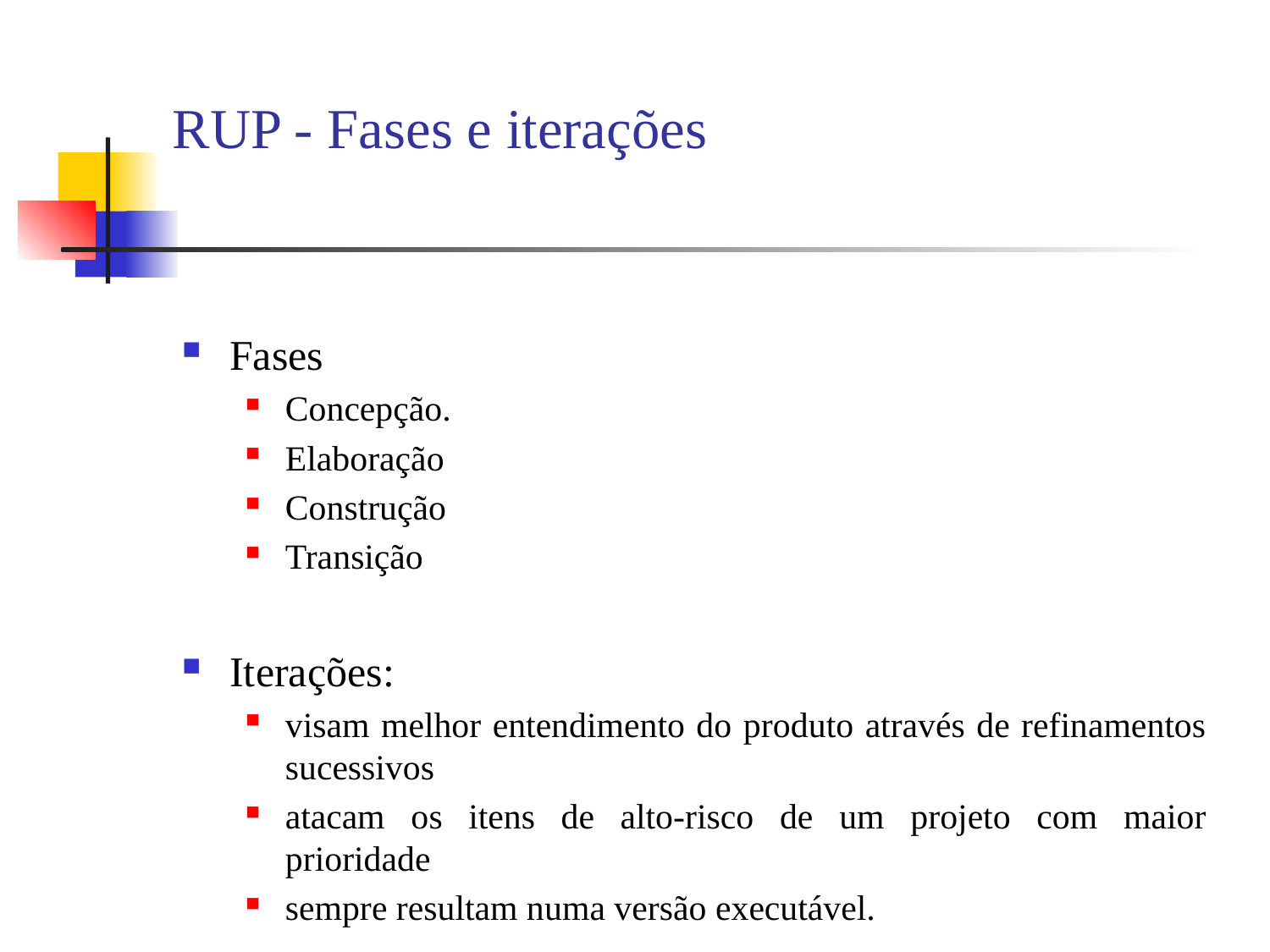

# RUP - Fases e iterações

Fases
Concepção.
Elaboração
Construção
Transição

Iterações:
visam melhor entendimento do produto através de refinamentos sucessivos
atacam os itens de alto-risco de um projeto com maior prioridade
sempre resultam numa versão executável.